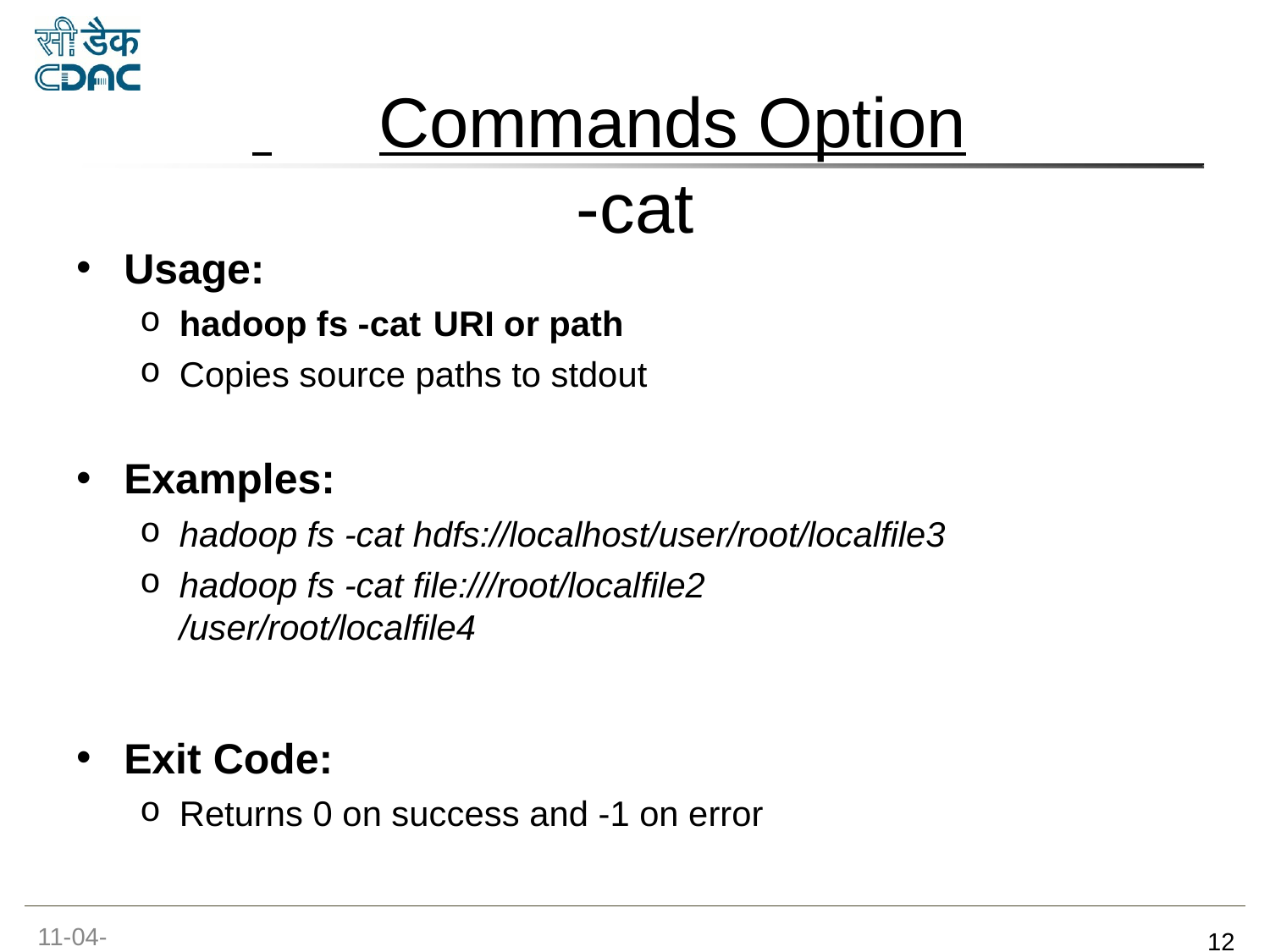

# Commands Option
-cat

Usage:
hadoop fs -cat	URI or path
Copies source paths to stdout

Examples:
hadoop fs -cat hdfs://localhost/user/root/localfile3
hadoop fs -cat file:///root/localfile2 /user/root/localfile4

Exit Code:
Returns 0 on success and -1 on error

11-04-2017
12